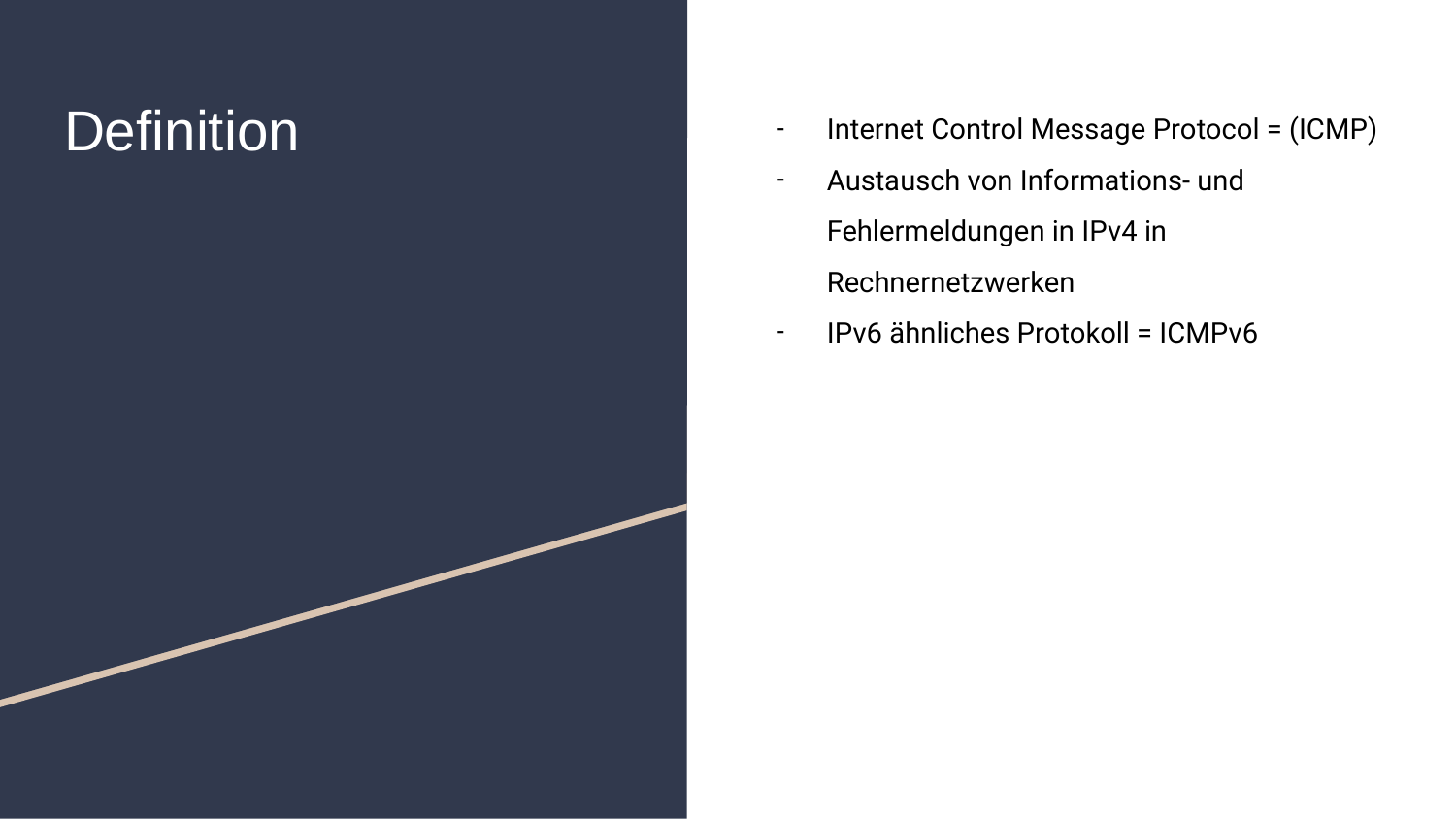

# Definition
Internet Control Message Protocol = (ICMP)
Austausch von Informations- und Fehlermeldungen in IPv4 in Rechnernetzwerken
IPv6 ähnliches Protokoll = ICMPv6